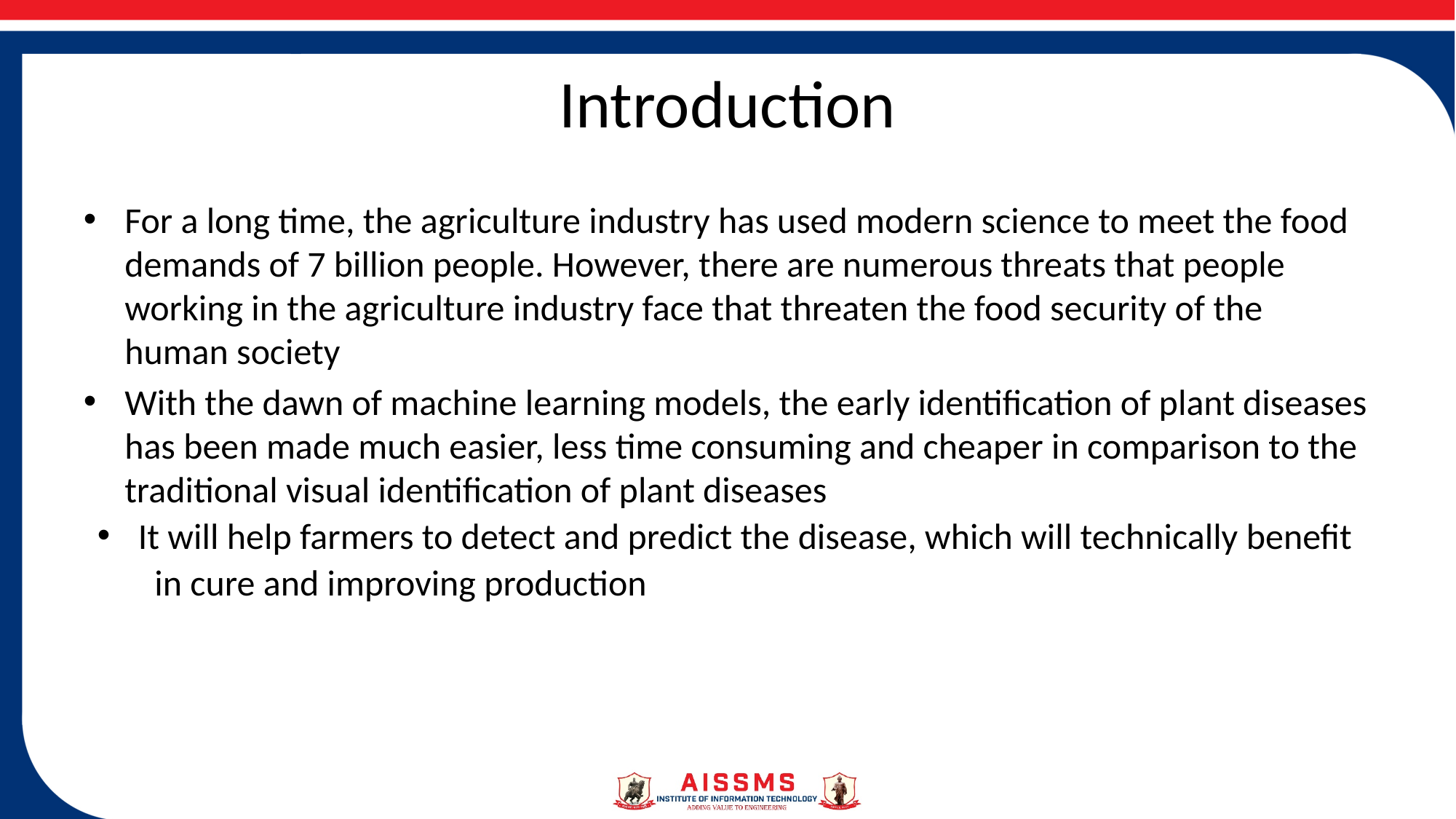

# Introduction
For a long time, the agriculture industry has used modern science to meet the food demands of 7 billion people. However, there are numerous threats that people working in the agriculture industry face that threaten the food security of the human society
With the dawn of machine learning models, the early identification of plant diseases has been made much easier, less time consuming and cheaper in comparison to the traditional visual identification of plant diseases
It will help farmers to detect and predict the disease, which will technically benefit     in cure and improving production

2